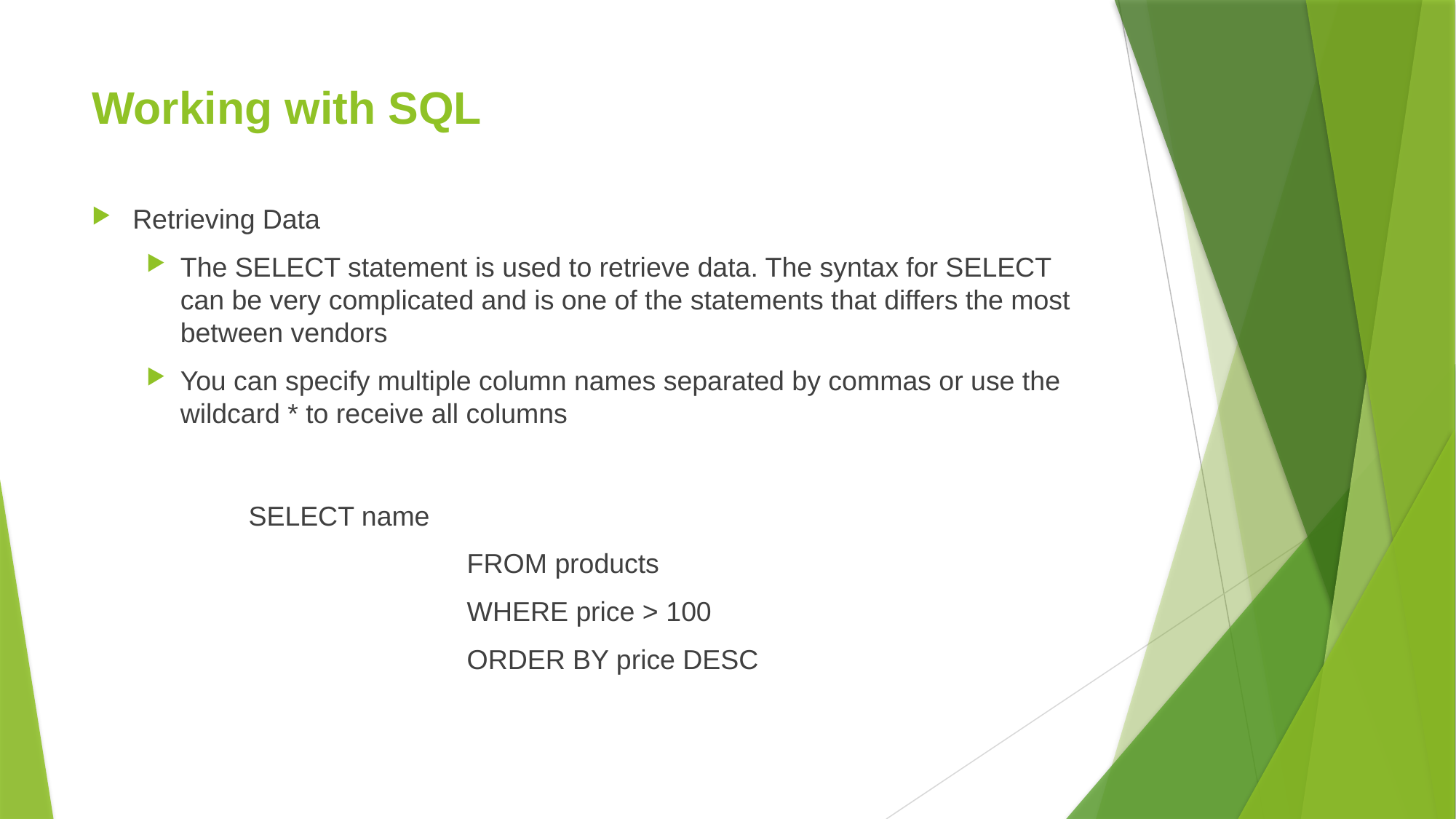

# Working with SQL
Retrieving Data
The SELECT statement is used to retrieve data. The syntax for SELECT can be very complicated and is one of the statements that differs the most between vendors
You can specify multiple column names separated by commas or use the wildcard * to receive all columns

SELECT name
		FROM products
		WHERE price > 100
		ORDER BY price DESC